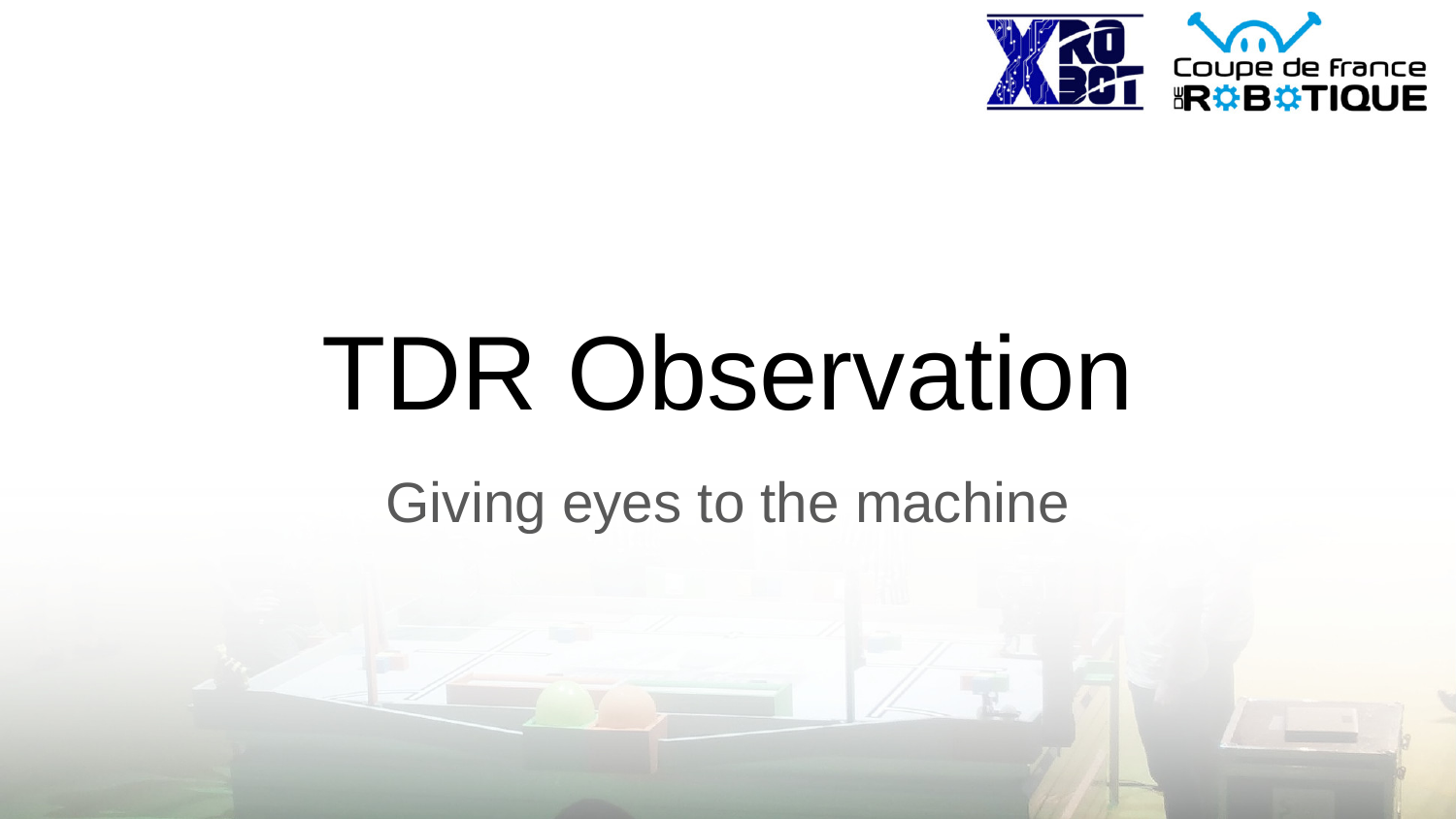

# TDR Observation
Giving eyes to the machine